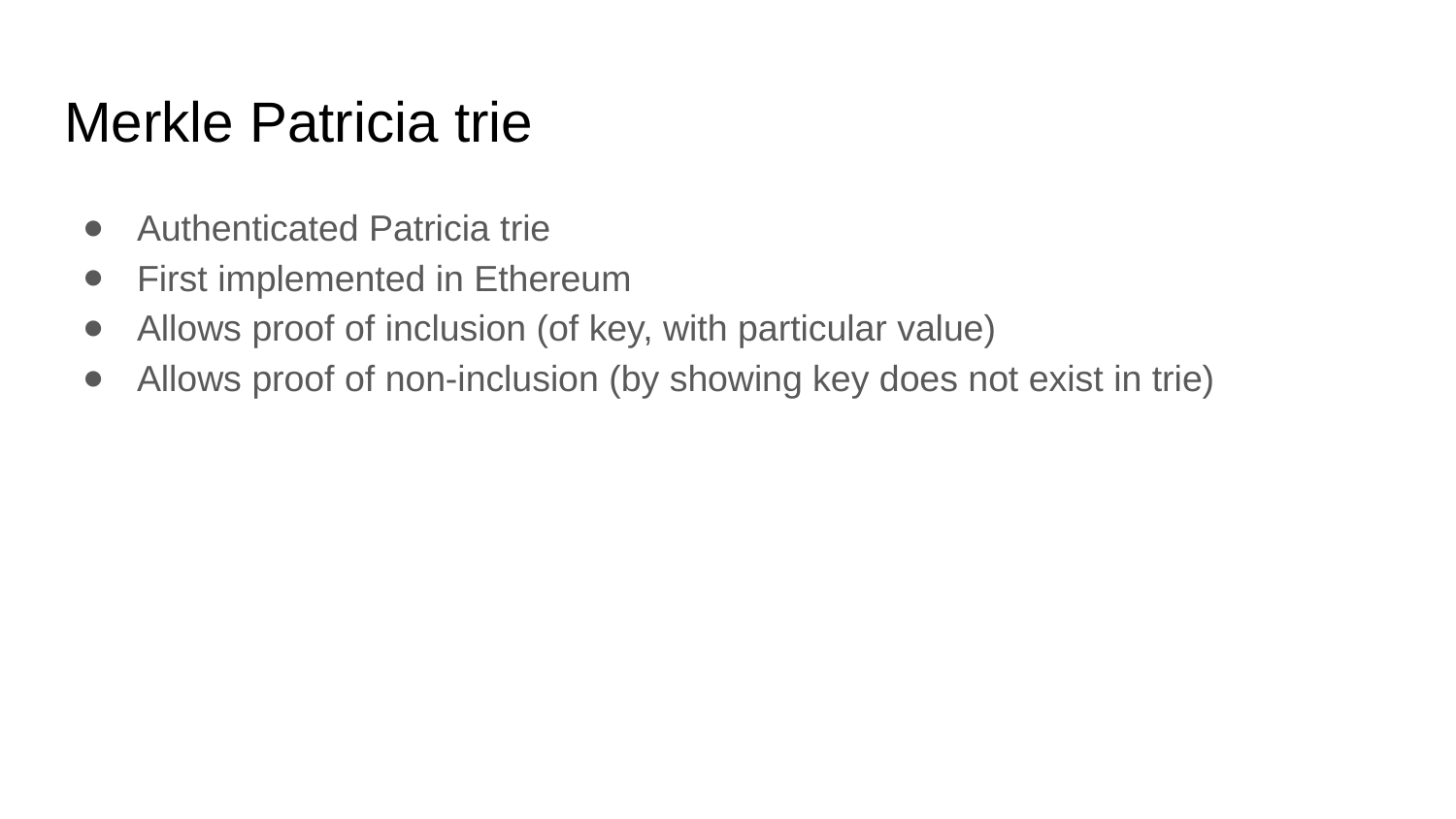

# Merkle Patricia trie
Authenticated Patricia trie
First implemented in Ethereum
Allows proof of inclusion (of key, with particular value)
Allows proof of non-inclusion (by showing key does not exist in trie)